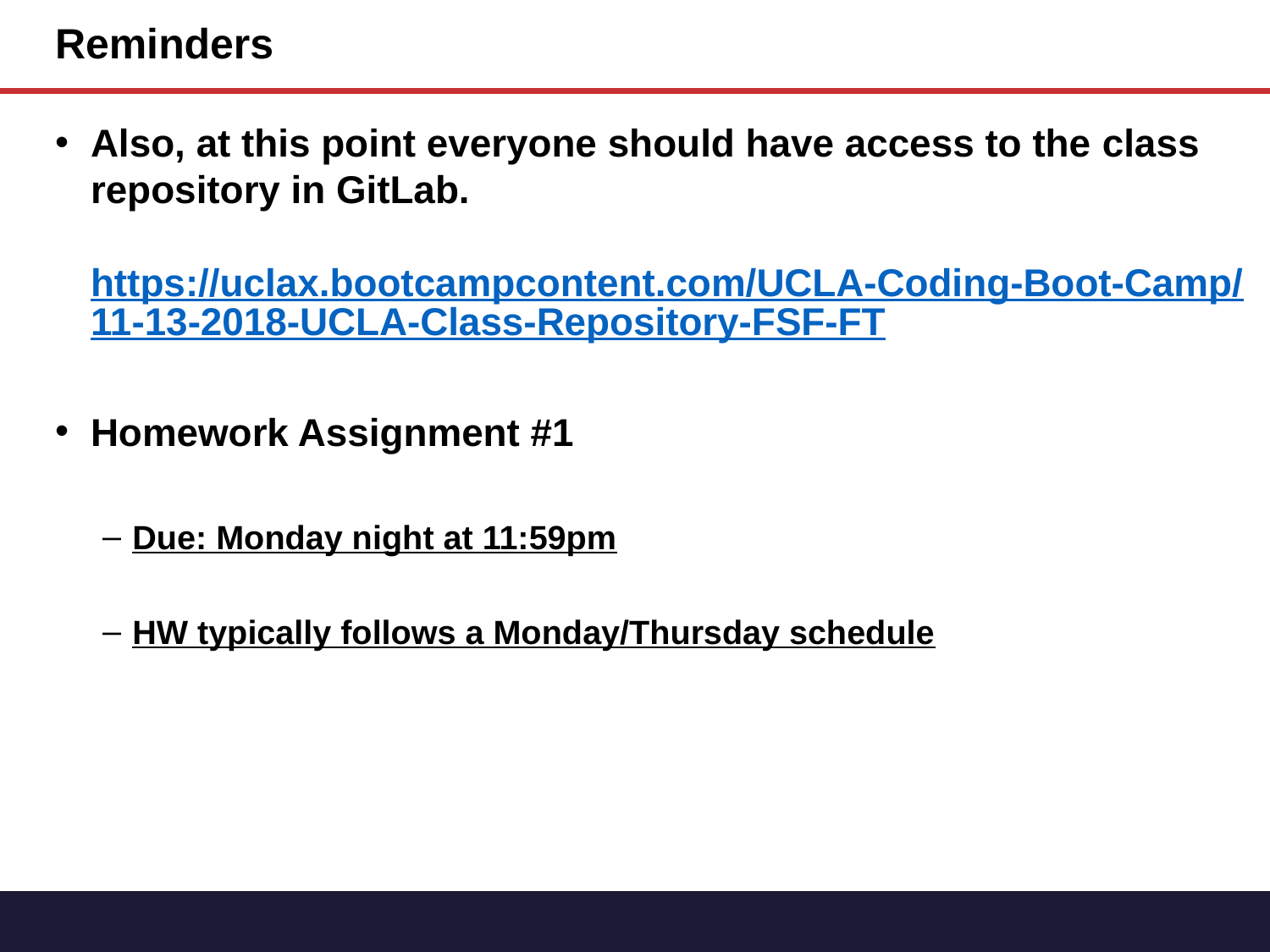

# Reminders
Also, at this point everyone should have access to the class repository in GitLab.
https://uclax.bootcampcontent.com/UCLA-Coding-Boot-Camp/11-13-2018-UCLA-Class-Repository-FSF-FT

Homework Assignment #1

Due: Monday night at 11:59pm

HW typically follows a Monday/Thursday schedule